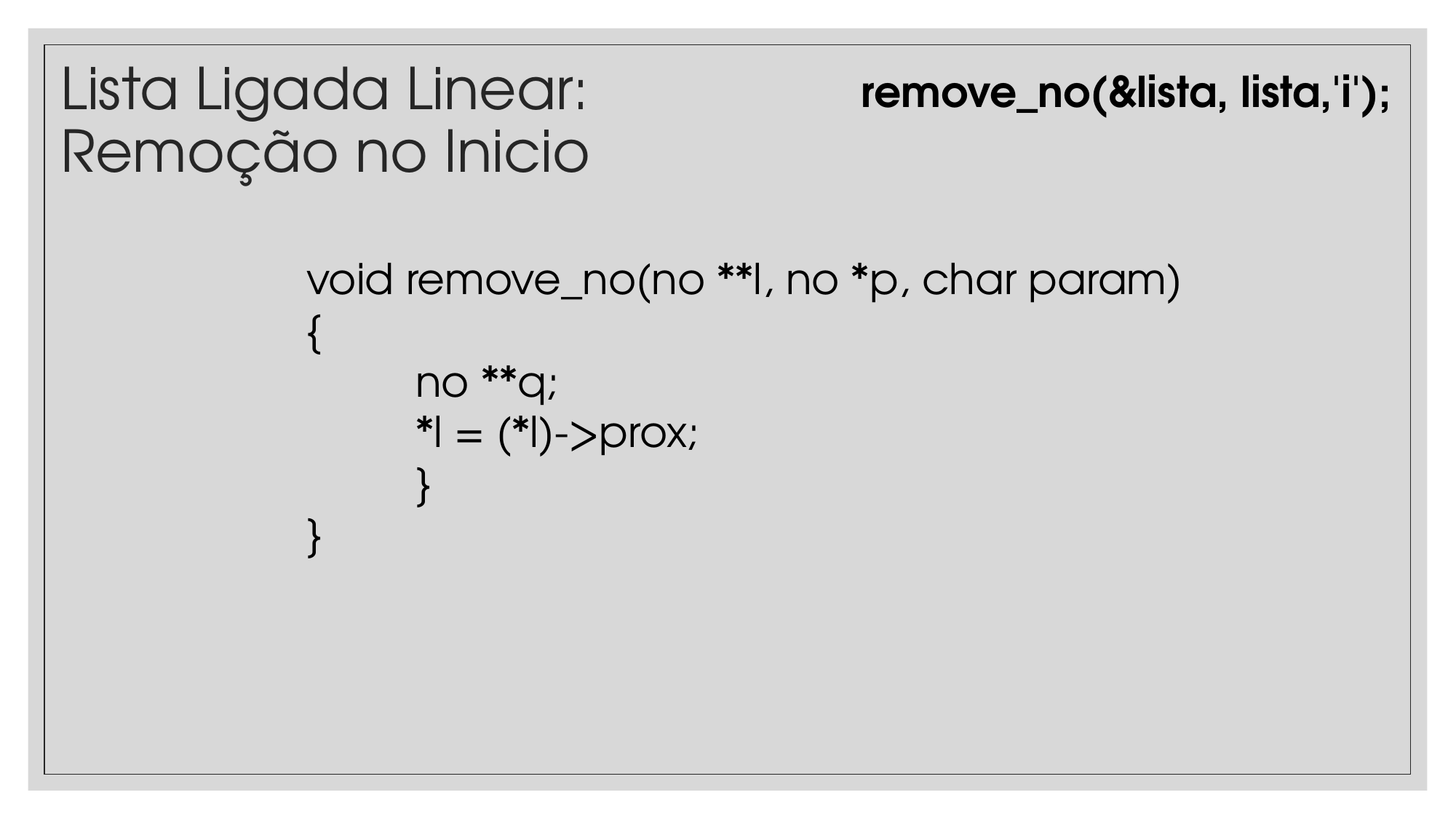

# Lista Ligada Linear: Remoção no Inicio
	remove_no(&lista, lista,'i');
void remove_no(no **l, no *p, char param)
{
	no **q;
	*l = (*l)->prox;
	}
}